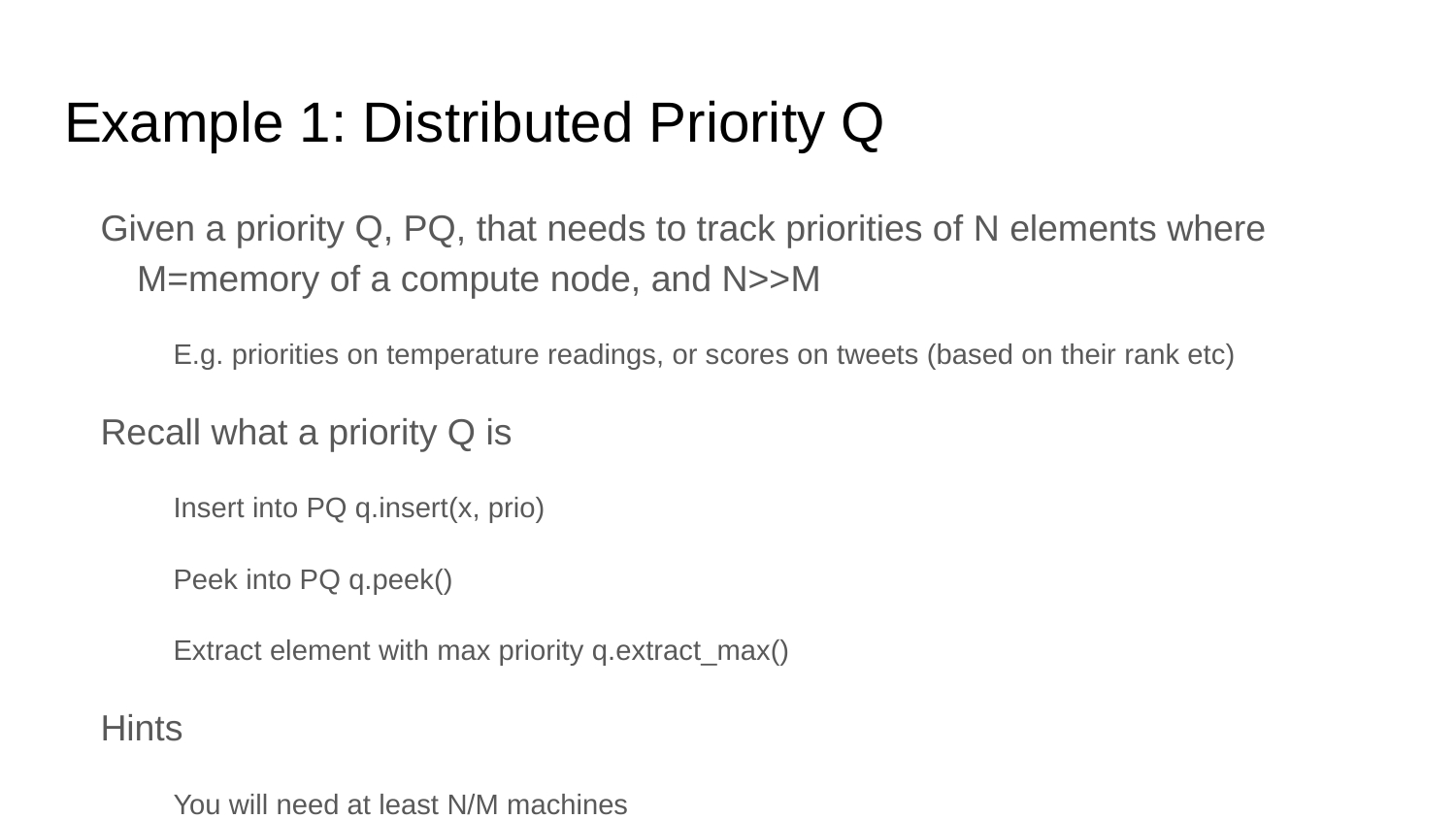

# Example 1: Distributed Priority Q
Given a priority Q, PQ, that needs to track priorities of N elements where M=memory of a compute node, and N>>M
E.g. priorities on temperature readings, or scores on tweets (based on their rank etc)
Recall what a priority Q is
Insert into PQ q.insert(x, prio)
Peek into PQ q.peek()
Extract element with max priority q.extract_max()
Hints
You will need at least N/M machines
Maybe also a master machines
Assume there is a library available for immutable PQs written in your favorite language